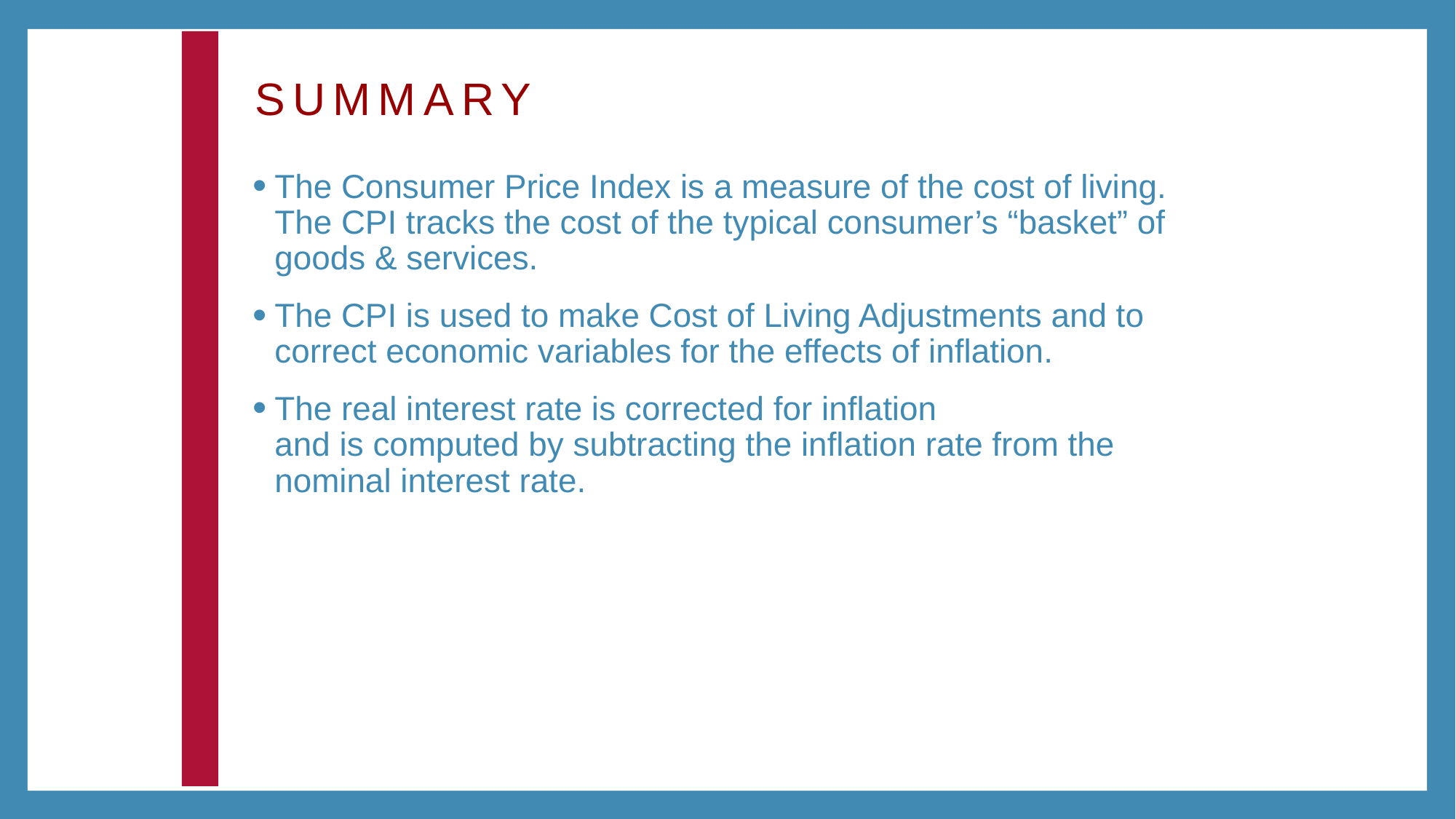

# SUMMARY
The Consumer Price Index is a measure of the cost of living.  The CPI tracks the cost of the typical consumer’s “basket” of goods & services.
The CPI is used to make Cost of Living Adjustments and to correct economic variables for the effects of inflation.
The real interest rate is corrected for inflation
and is computed by subtracting the inflation rate from the nominal interest rate.